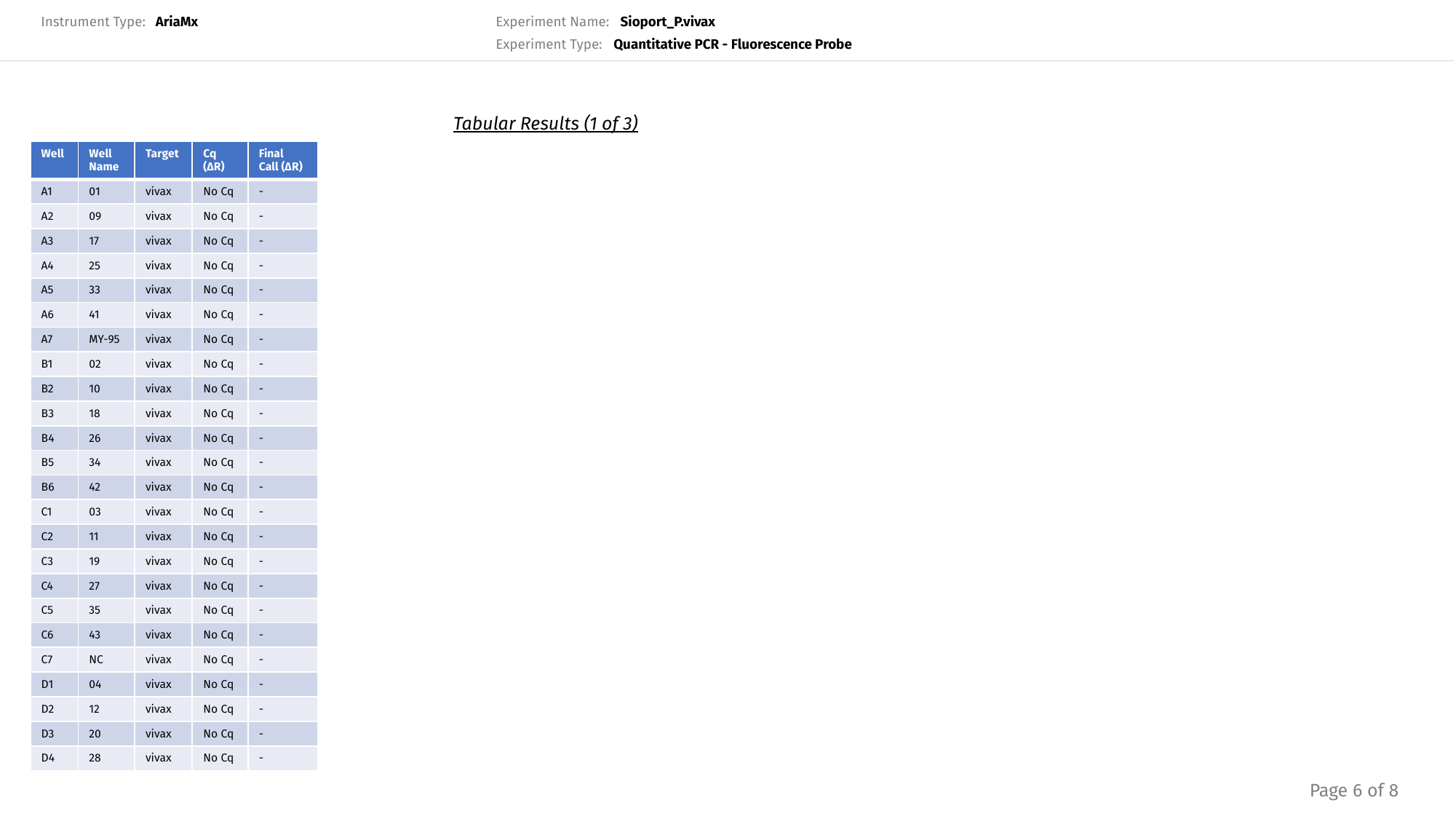

Tabular Results (1 of 3)
| Well | Well Name | Target | Cq (∆R) | Final Call (∆R) |
| --- | --- | --- | --- | --- |
| A1 | 01 | vivax | No Cq | - |
| A2 | 09 | vivax | No Cq | - |
| A3 | 17 | vivax | No Cq | - |
| A4 | 25 | vivax | No Cq | - |
| A5 | 33 | vivax | No Cq | - |
| A6 | 41 | vivax | No Cq | - |
| A7 | MY-95 | vivax | No Cq | - |
| B1 | 02 | vivax | No Cq | - |
| B2 | 10 | vivax | No Cq | - |
| B3 | 18 | vivax | No Cq | - |
| B4 | 26 | vivax | No Cq | - |
| B5 | 34 | vivax | No Cq | - |
| B6 | 42 | vivax | No Cq | - |
| C1 | 03 | vivax | No Cq | - |
| C2 | 11 | vivax | No Cq | - |
| C3 | 19 | vivax | No Cq | - |
| C4 | 27 | vivax | No Cq | - |
| C5 | 35 | vivax | No Cq | - |
| C6 | 43 | vivax | No Cq | - |
| C7 | NC | vivax | No Cq | - |
| D1 | 04 | vivax | No Cq | - |
| D2 | 12 | vivax | No Cq | - |
| D3 | 20 | vivax | No Cq | - |
| D4 | 28 | vivax | No Cq | - |
Page 6 of 8